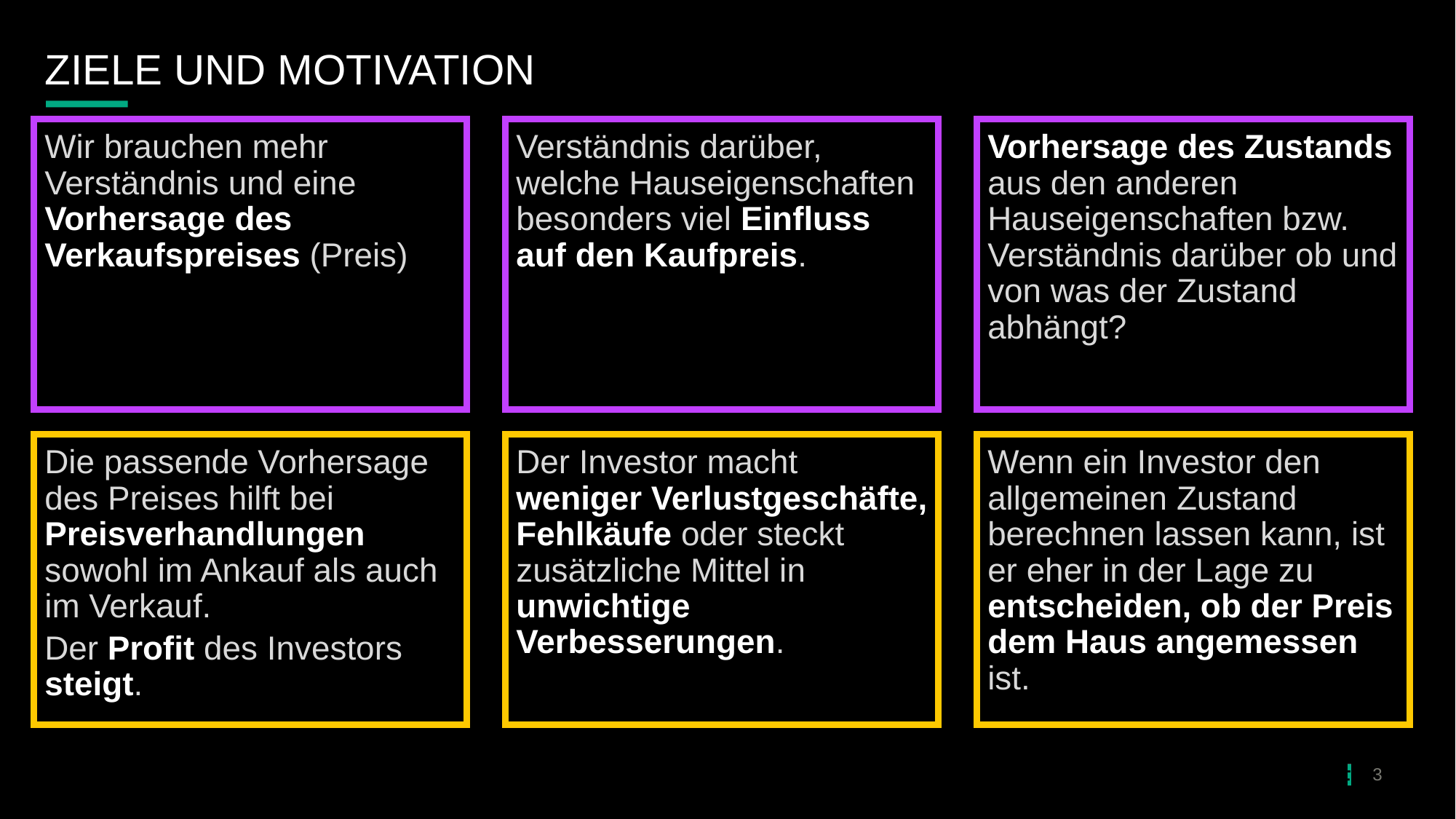

Dieses Verständnis hilft dabei auszuwählen, welche Komponenten renoviert werden sollen.
# Ziele und Motivation
Wir brauchen mehr Verständnis und eine Vorhersage des Verkaufspreises (Preis)
Verständnis darüber, welche Hauseigenschaften besonders viel Einfluss auf den Kaufpreis.
Vorhersage des Zustands aus den anderen Hauseigenschaften bzw. Verständnis darüber ob und von was der Zustand abhängt?

Die passende Vorhersage des Preises hilft bei Preisverhandlungen sowohl im Ankauf als auch im Verkauf.
Der Profit des Investors steigt.
Der Investor macht weniger Verlustgeschäfte, Fehlkäufe oder steckt zusätzliche Mittel in unwichtige Verbesserungen.
Wenn ein Investor den allgemeinen Zustand berechnen lassen kann, ist er eher in der Lage zu entscheiden, ob der Preis dem Haus angemessen ist.
3
CONFIDENTIAL | AUTHORIZED